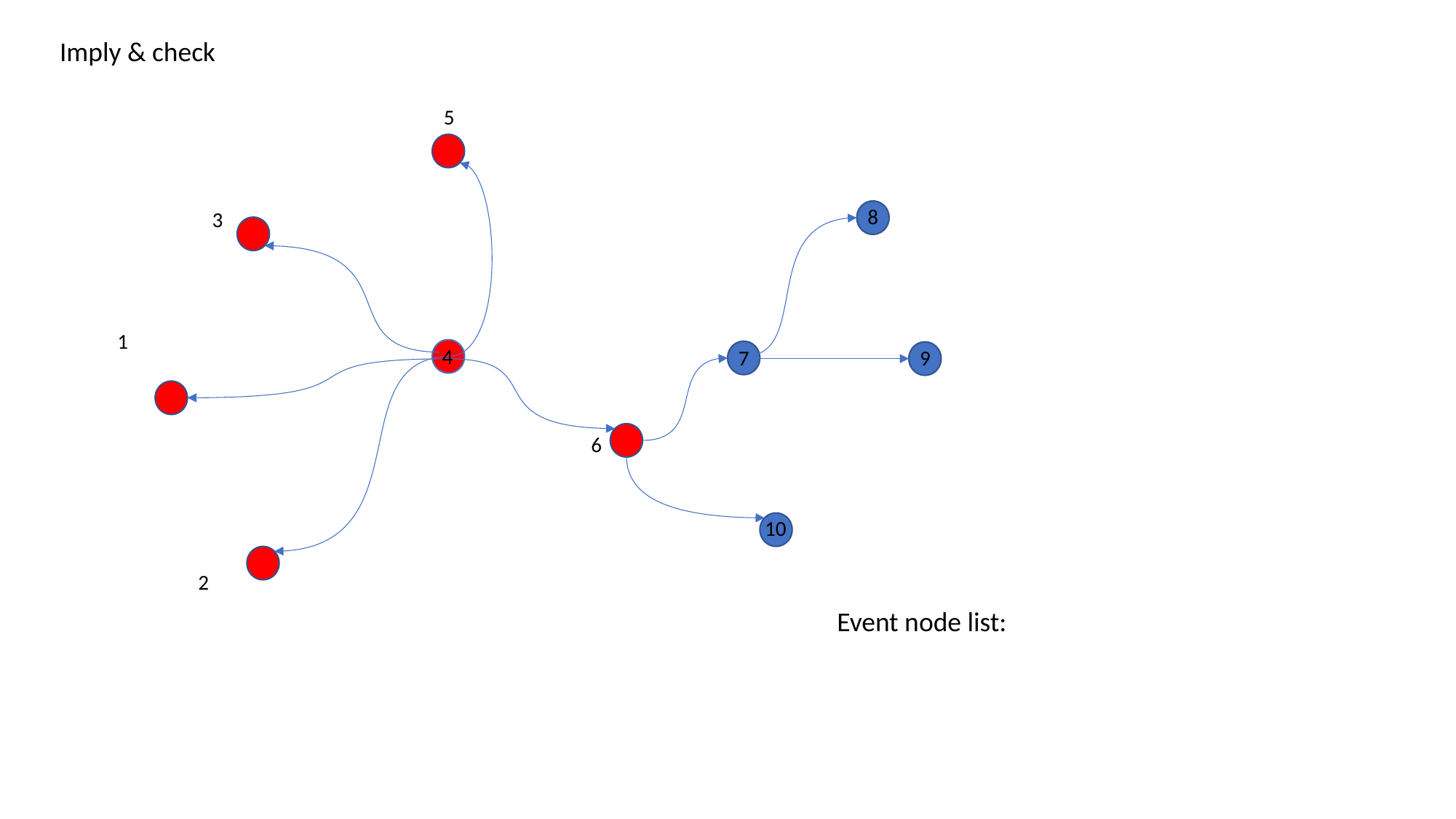

Imply & check
5

8
3

1
4
7
9

6
10

2
Event node list: